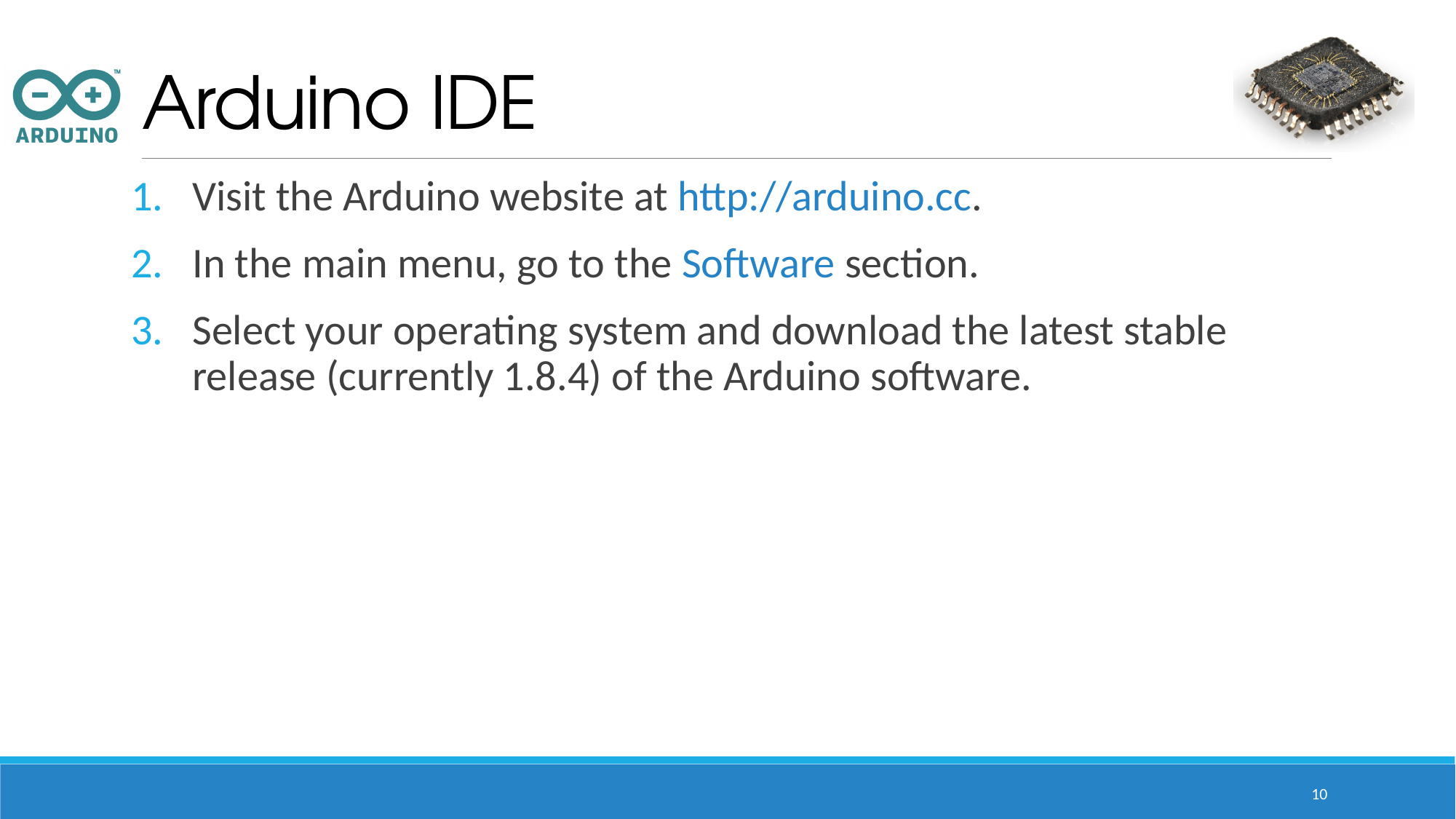

# Arduino IDE
Visit the Arduino website at http://arduino.cc.
In the main menu, go to the Software section.
Select your operating system and download the latest stable release (currently 1.8.4) of the Arduino software.
10